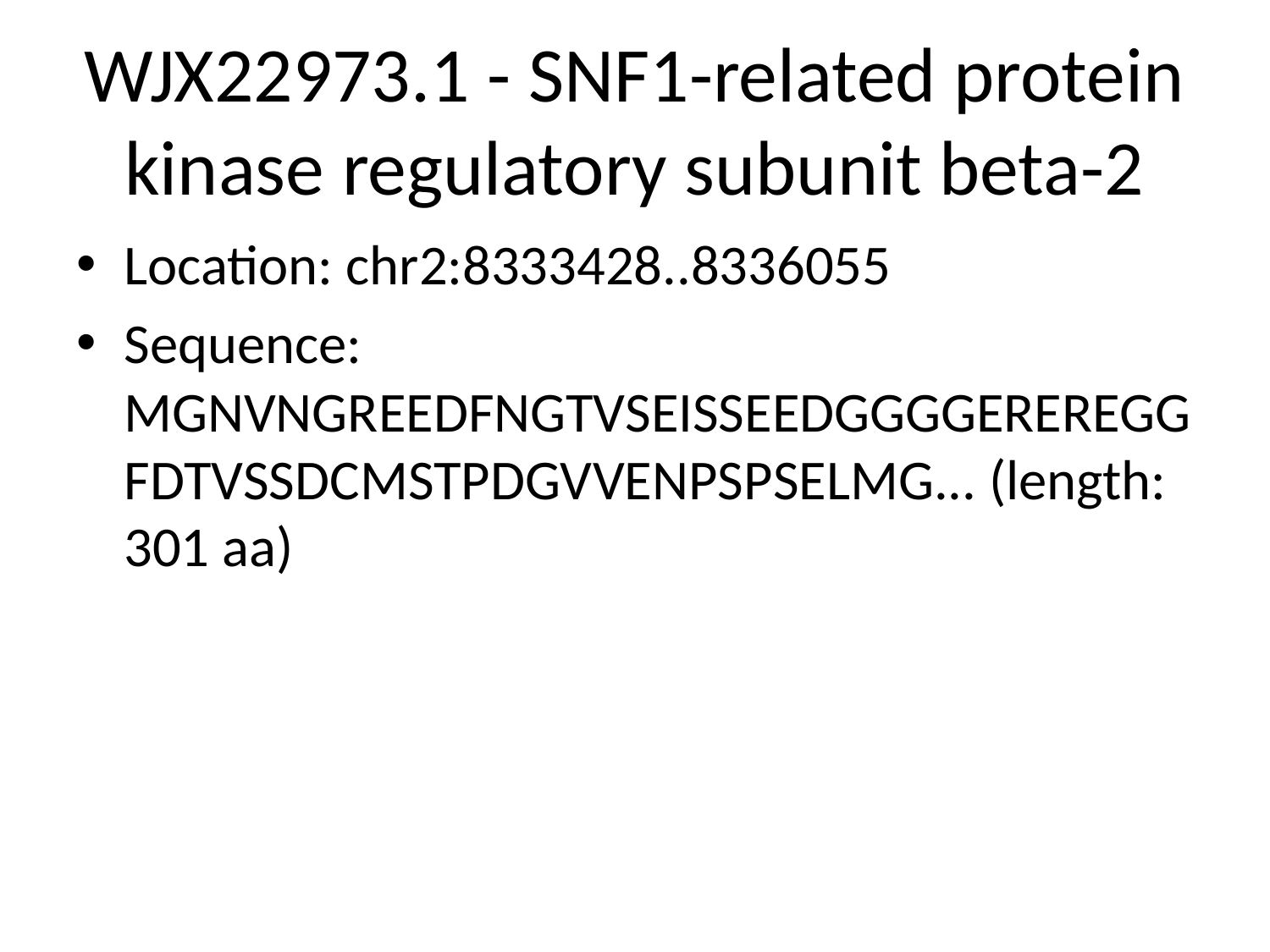

# WJX22973.1 - SNF1-related protein kinase regulatory subunit beta-2
Location: chr2:8333428..8336055
Sequence: MGNVNGREEDFNGTVSEISSEEDGGGGEREREGGFDTVSSDCMSTPDGVVENPSPSELMG... (length: 301 aa)